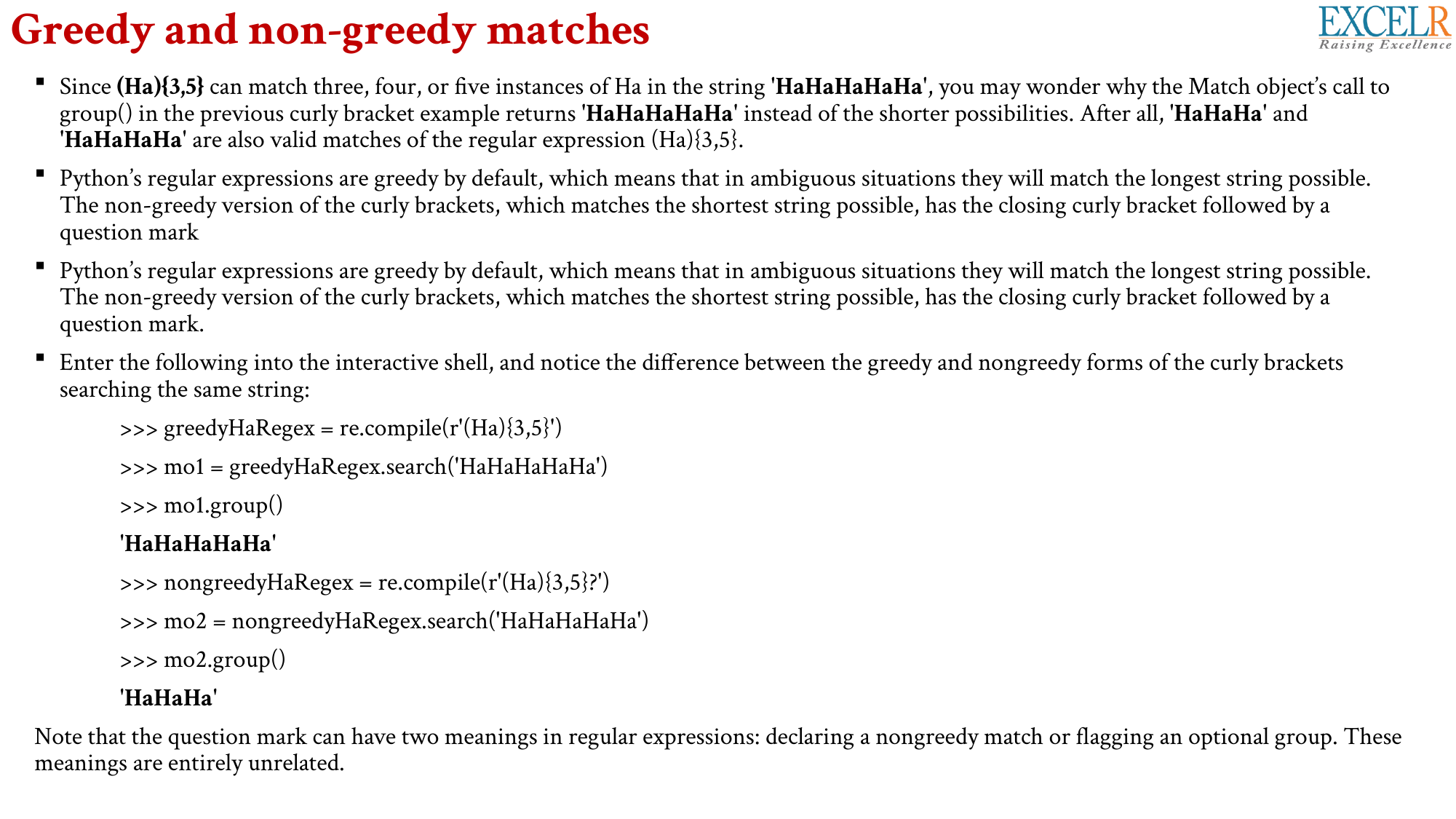

# Greedy and non-greedy matches
Since (Ha){3,5} can match three, four, or five instances of Ha in the string 'HaHaHaHaHa', you may wonder why the Match object’s call to group() in the previous curly bracket example returns 'HaHaHaHaHa' instead of the shorter possibilities. After all, 'HaHaHa' and 'HaHaHaHa' are also valid matches of the regular expression (Ha){3,5}.
Python’s regular expressions are greedy by default, which means that in ambiguous situations they will match the longest string possible. The non-greedy version of the curly brackets, which matches the shortest string possible, has the closing curly bracket followed by a question mark
Python’s regular expressions are greedy by default, which means that in ambiguous situations they will match the longest string possible. The non-greedy version of the curly brackets, which matches the shortest string possible, has the closing curly bracket followed by a question mark.
Enter the following into the interactive shell, and notice the difference between the greedy and nongreedy forms of the curly brackets searching the same string:
	>>> greedyHaRegex = re.compile(r'(Ha){3,5}')
	>>> mo1 = greedyHaRegex.search('HaHaHaHaHa')
	>>> mo1.group()
	'HaHaHaHaHa'
	>>> nongreedyHaRegex = re.compile(r'(Ha){3,5}?')
	>>> mo2 = nongreedyHaRegex.search('HaHaHaHaHa')
	>>> mo2.group()
	'HaHaHa'
Note that the question mark can have two meanings in regular expressions: declaring a nongreedy match or flagging an optional group. These meanings are entirely unrelated.